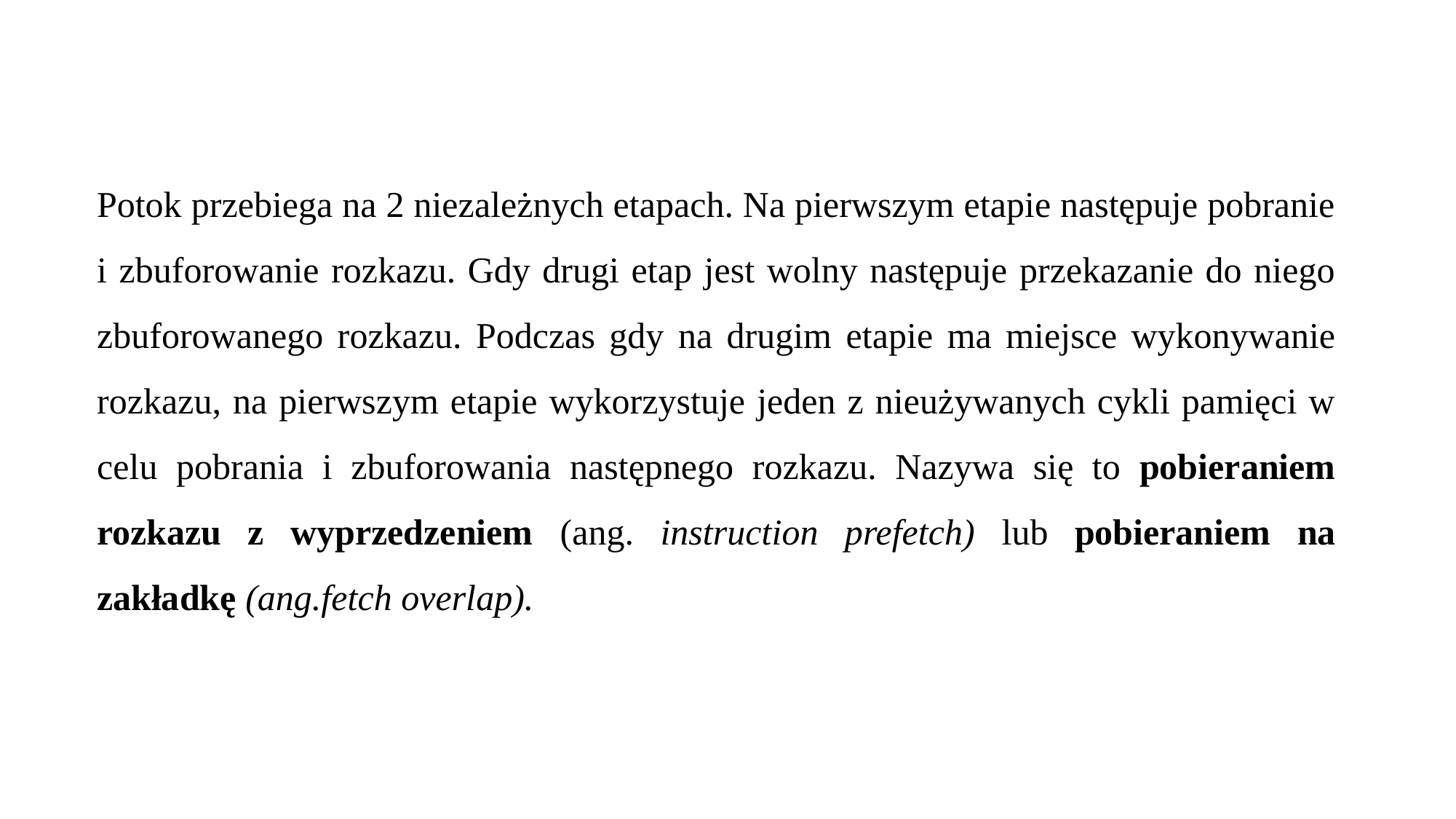

Potok przebiega na 2 niezależnych etapach. Na pierwszym etapie następuje pobranie i zbuforowanie rozkazu. Gdy drugi etap jest wolny następuje przekazanie do niego zbuforowanego rozkazu. Podczas gdy na drugim etapie ma miejsce wykonywanie rozkazu, na pierwszym etapie wykorzystuje jeden z nieużywanych cykli pamięci w celu pobrania i zbuforowania następnego rozkazu. Nazywa się to pobieraniem rozkazu z wyprzedzeniem (ang. instruction prefetch) lub pobieraniem na zakładkę (ang.fetch overlap).